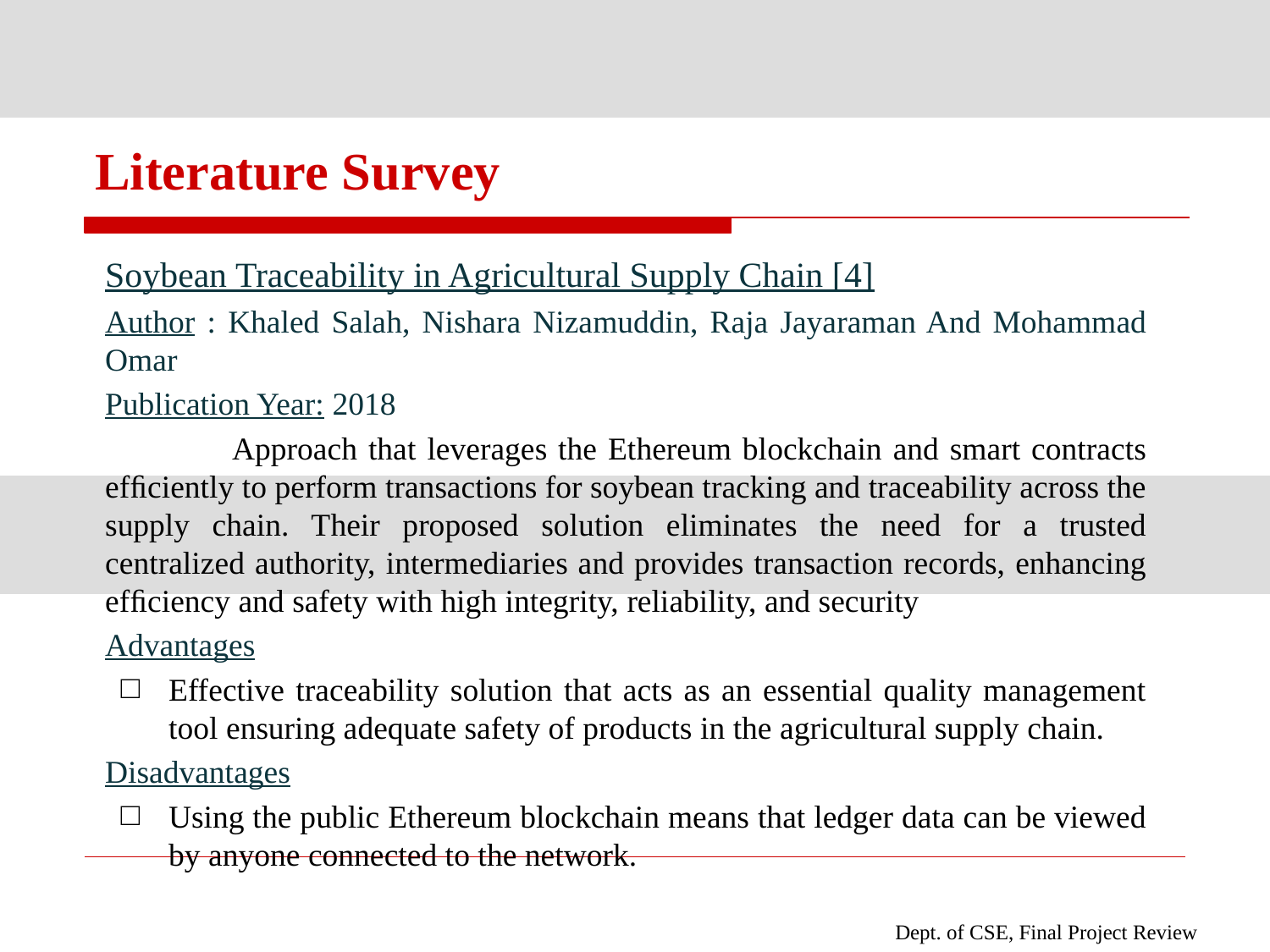

# Literature Survey
Soybean Traceability in Agricultural Supply Chain [4]
Author : Khaled Salah, Nishara Nizamuddin, Raja Jayaraman And Mohammad Omar
Publication Year: 2018
	Approach that leverages the Ethereum blockchain and smart contracts efﬁciently to perform transactions for soybean tracking and traceability across the supply chain. Their proposed solution eliminates the need for a trusted centralized authority, intermediaries and provides transaction records, enhancing efﬁciency and safety with high integrity, reliability, and security
Advantages
Effective traceability solution that acts as an essential quality management tool ensuring adequate safety of products in the agricultural supply chain.
Disadvantages
Using the public Ethereum blockchain means that ledger data can be viewed by anyone connected to the network.
Dept. of CSE, Final Project Review